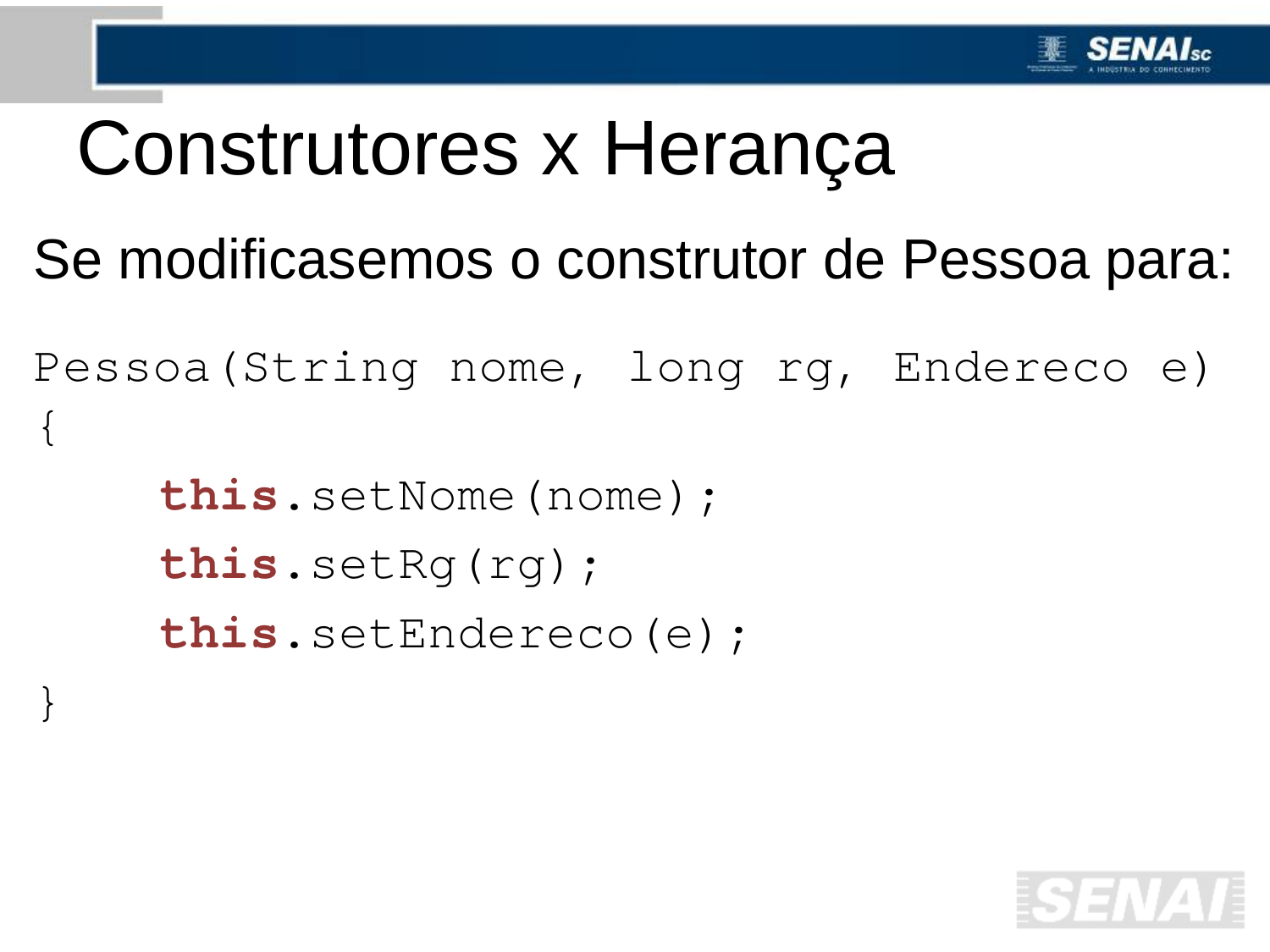

# Construtores x Herança
Se modificasemos o construtor de Pessoa para:
Pessoa(String nome, long rg, Endereco e) {
	this.setNome(nome);
	this.setRg(rg);
	this.setEndereco(e);
}